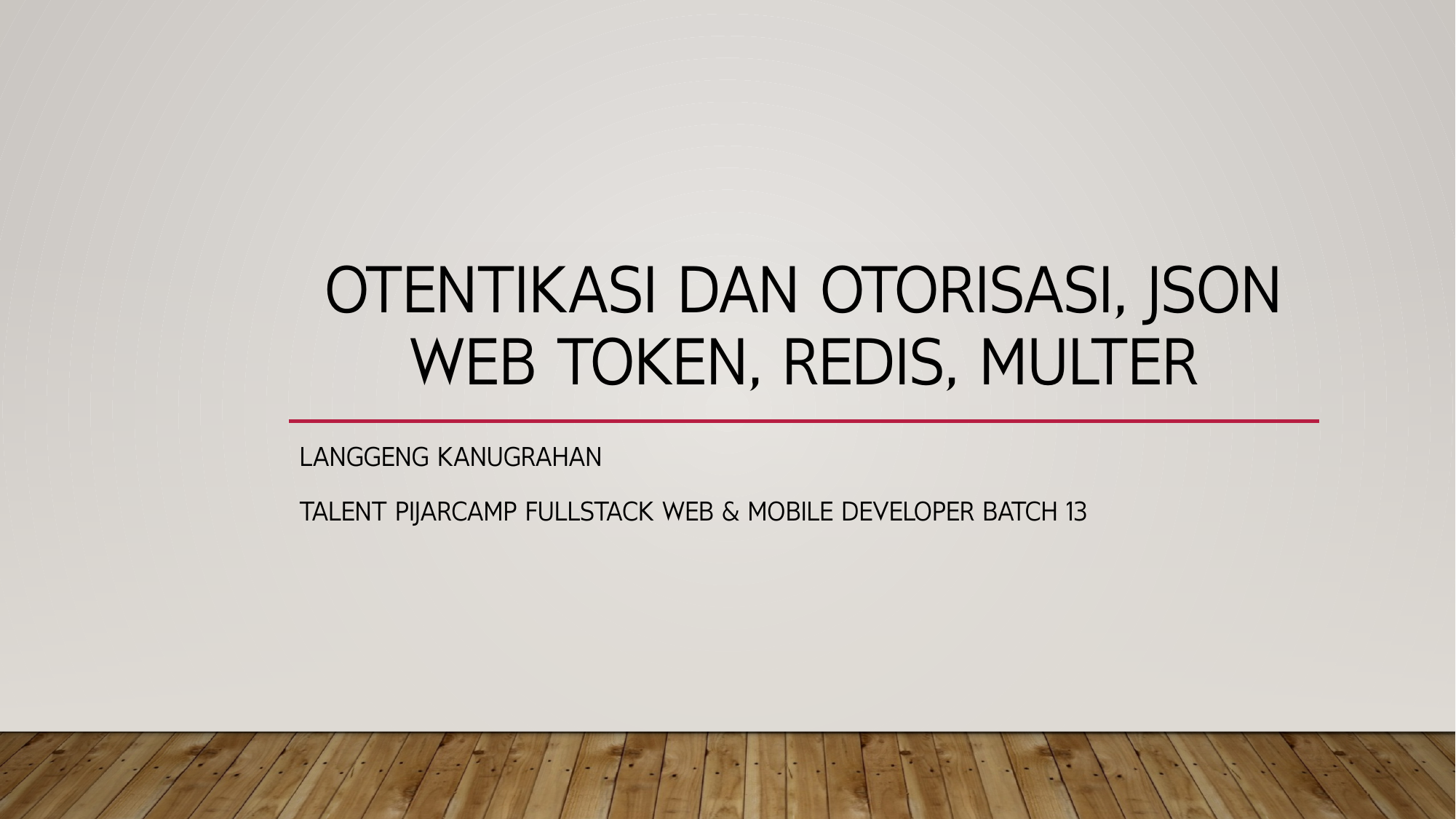

# Otentikasi dan Otorisasi, JSON Web token, Redis, Multer
Langgeng Kanugrahan
Talent PijarCamp Fullstack web & mobile developer batch 13